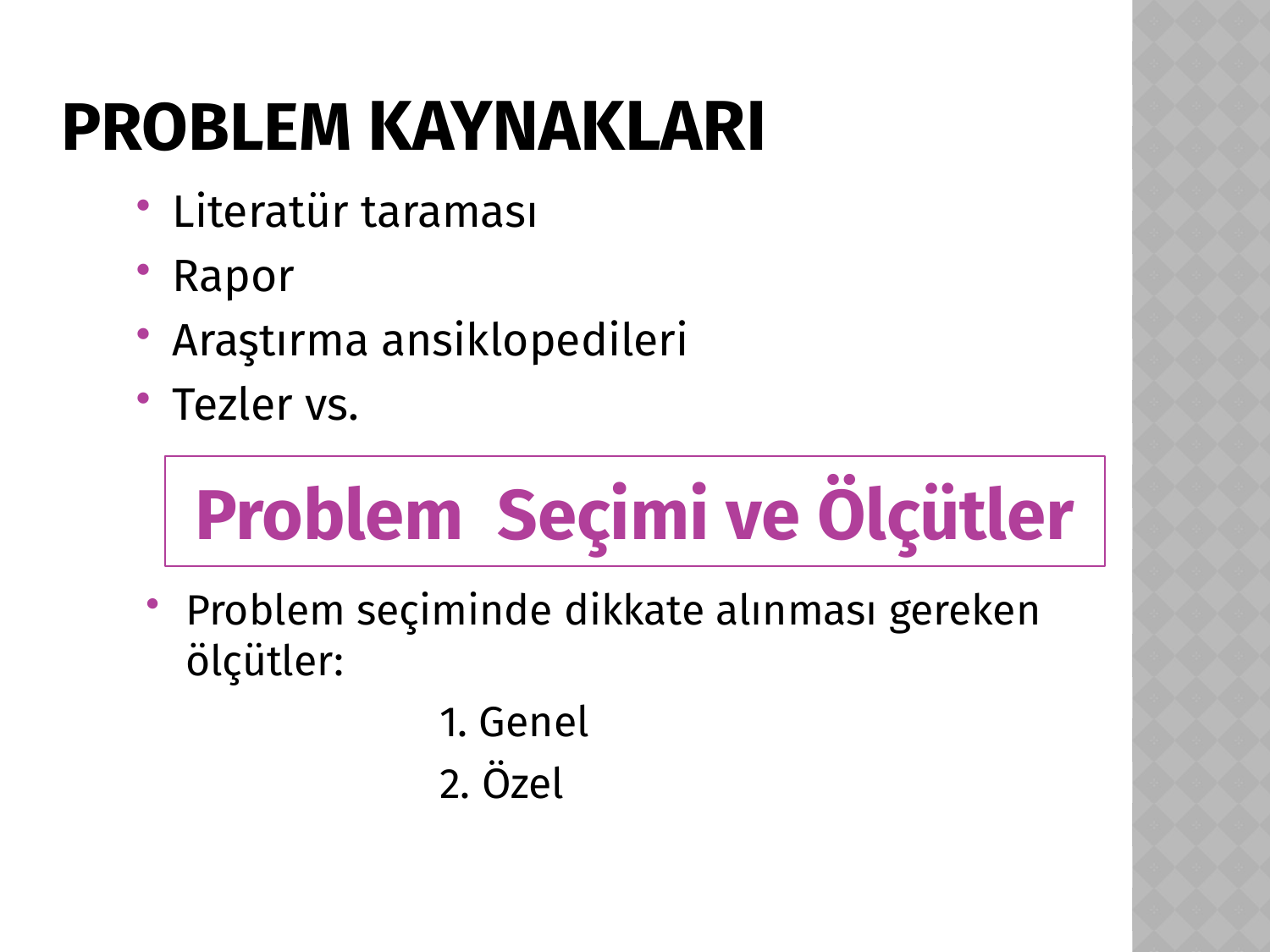

# Problem Kaynakları
Literatür taraması
Rapor
Araştırma ansiklopedileri
Tezler vs.
Problem  Seçimi ve Ölçütler
Problem seçiminde dikkate alınması gereken ölçütler:
			1. Genel
			2. Özel